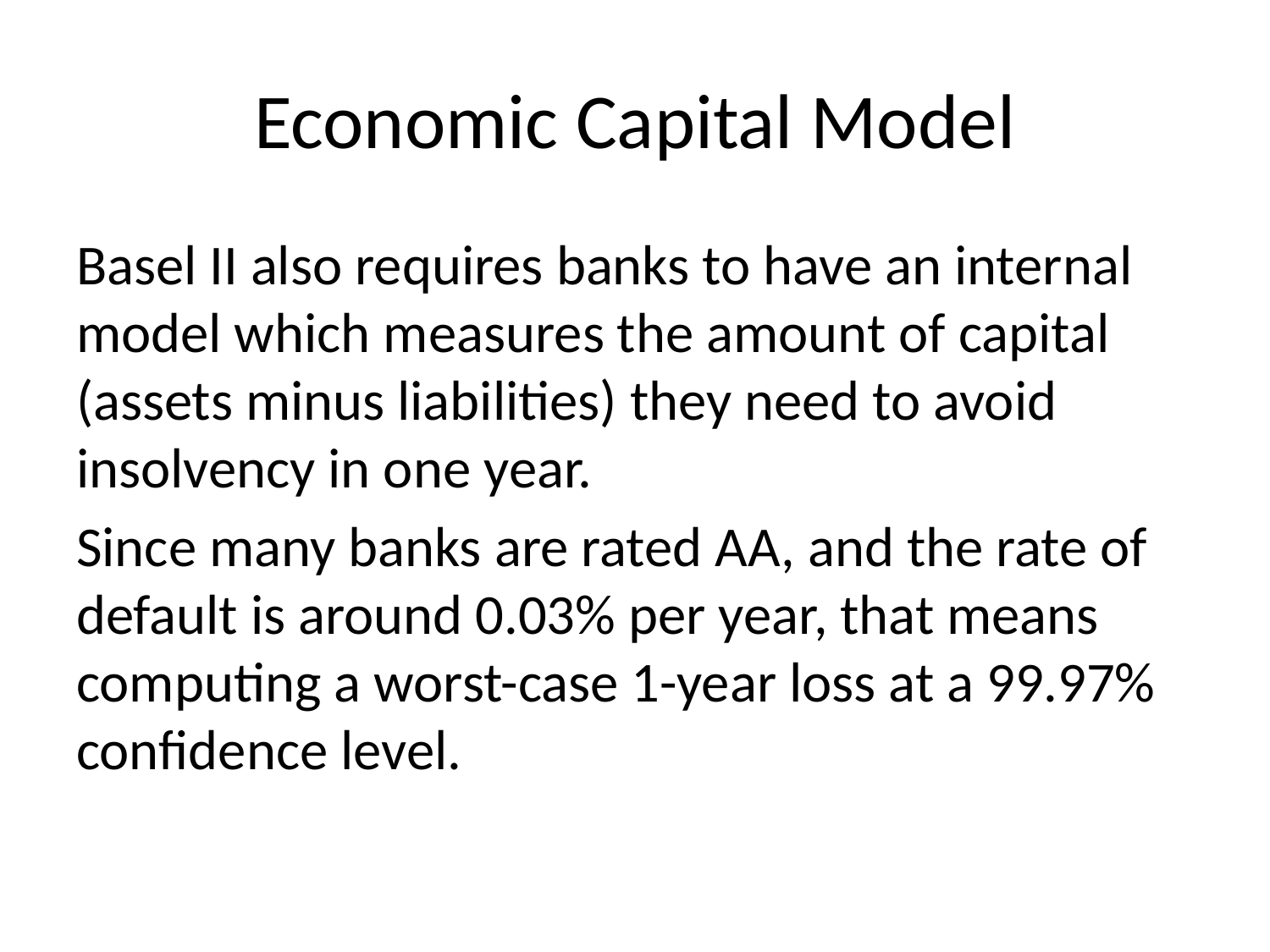

# Economic Capital Model
Basel II also requires banks to have an internal model which measures the amount of capital (assets minus liabilities) they need to avoid insolvency in one year.
Since many banks are rated AA, and the rate of default is around 0.03% per year, that means computing a worst-case 1-year loss at a 99.97% confidence level.